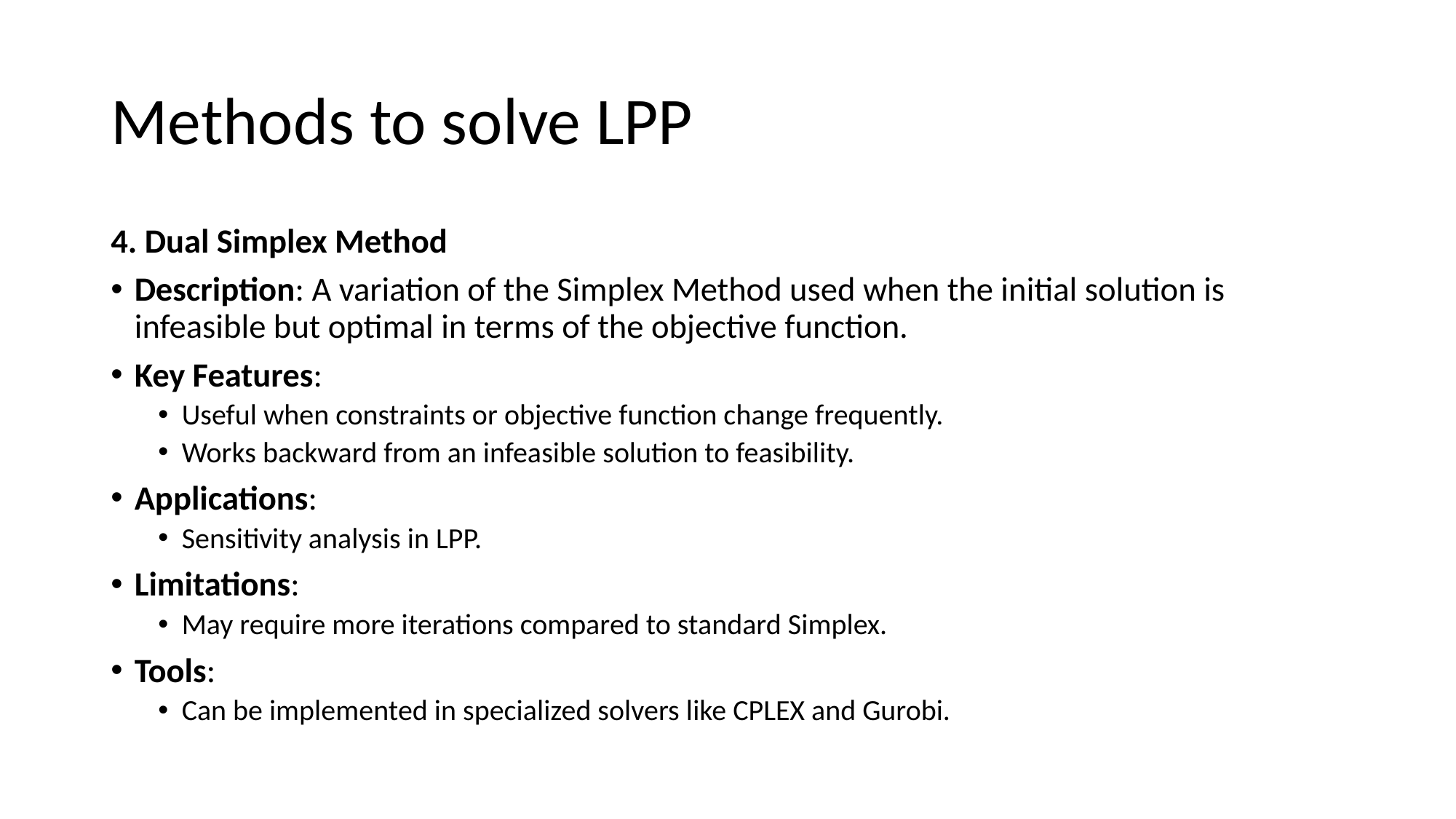

# Methods to solve LPP
4. Dual Simplex Method
Description: A variation of the Simplex Method used when the initial solution is infeasible but optimal in terms of the objective function.
Key Features:
Useful when constraints or objective function change frequently.
Works backward from an infeasible solution to feasibility.
Applications:
Sensitivity analysis in LPP.
Limitations:
May require more iterations compared to standard Simplex.
Tools:
Can be implemented in specialized solvers like CPLEX and Gurobi.